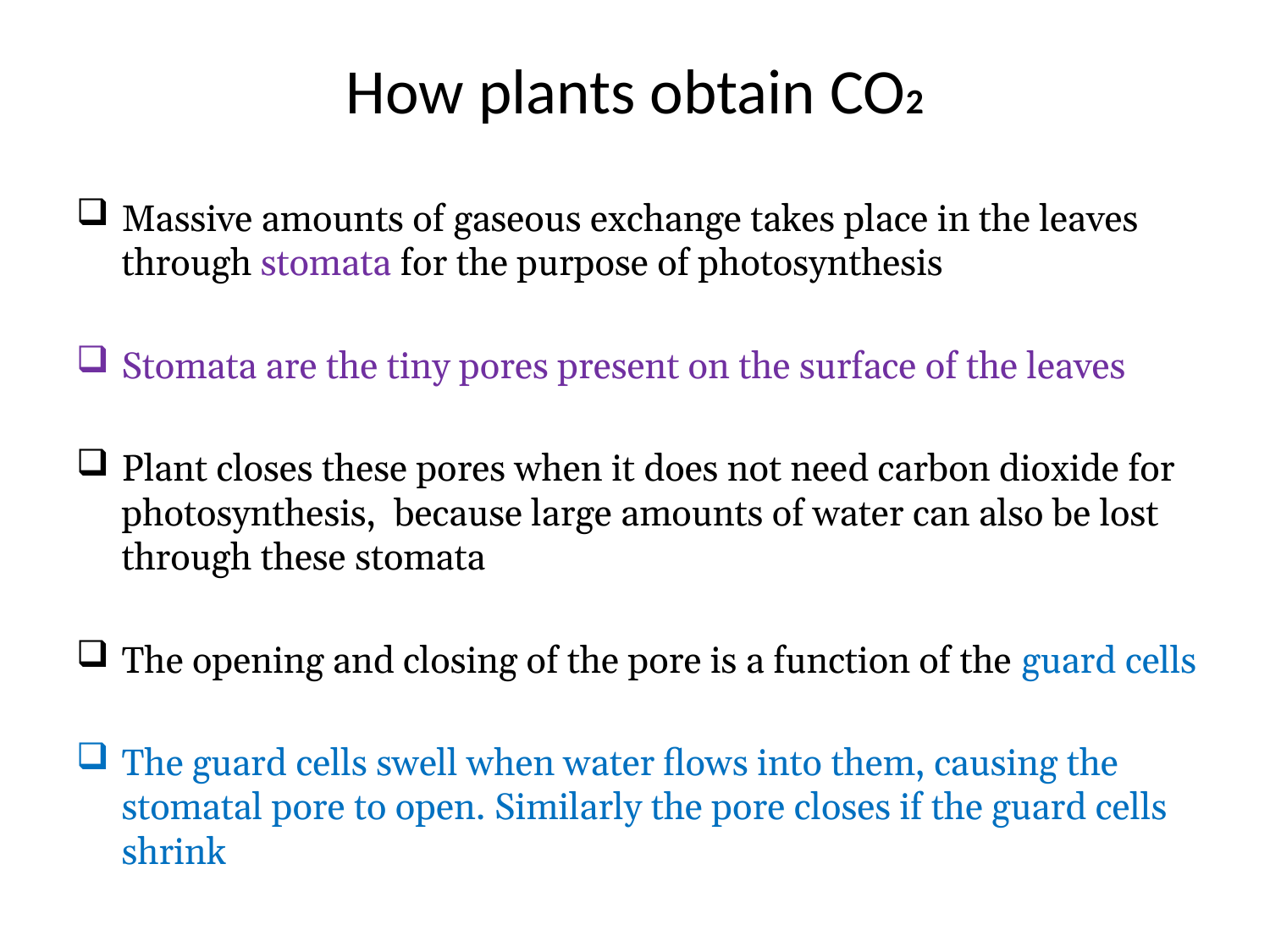

# How plants obtain CO2
Massive amounts of gaseous exchange takes place in the leaves through stomata for the purpose of photosynthesis

Stomata are the tiny pores present on the surface of the leaves

Plant closes these pores when it does not need carbon dioxide for photosynthesis,  because large amounts of water can also be lost through these stomata

The opening and closing of the pore is a function of the guard cells

The guard cells swell when water flows into them, causing the stomatal pore to open. Similarly the pore closes if the guard cells shrink